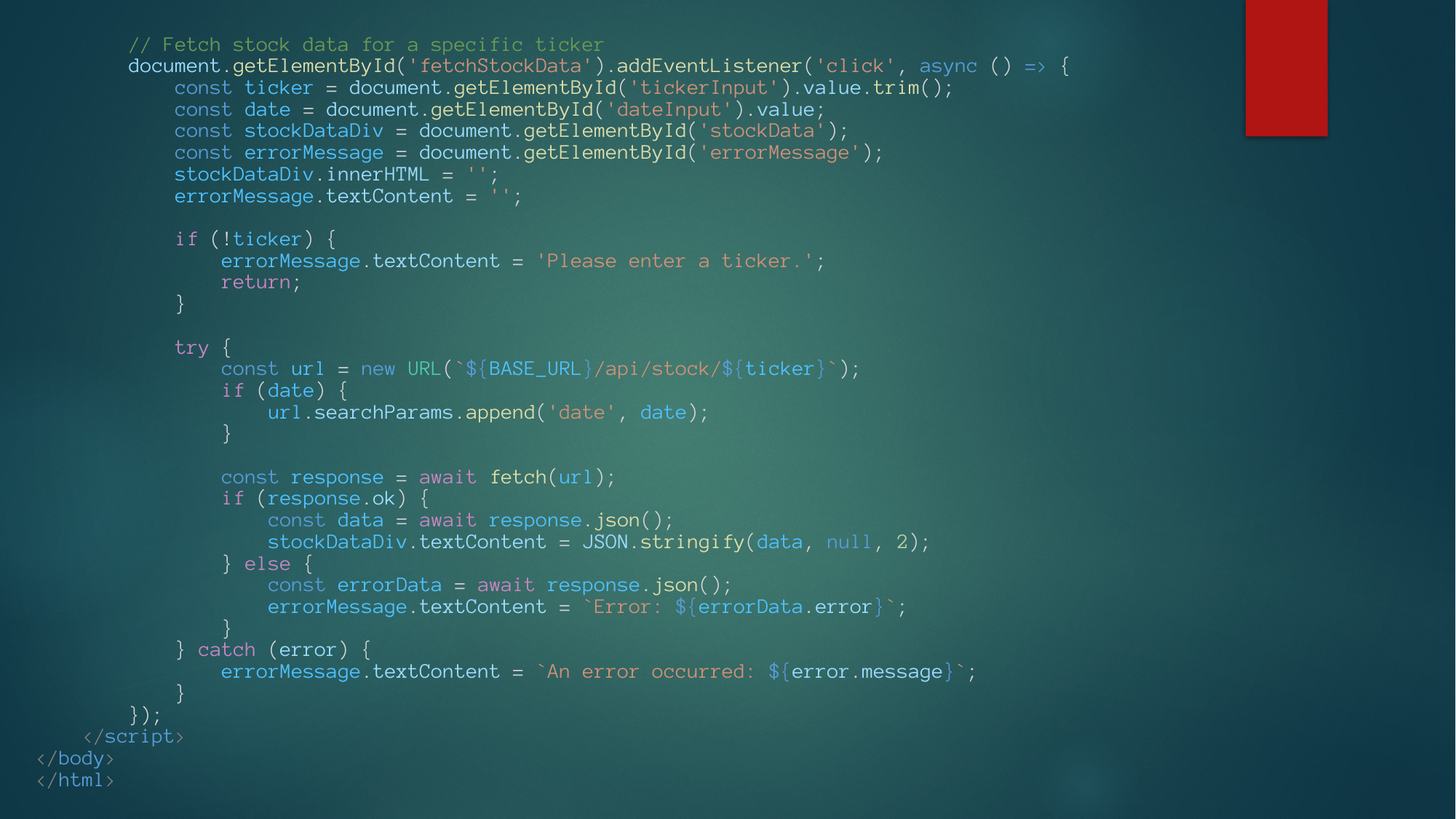

// Fetch stock data for a specific ticker
        document.getElementById('fetchStockData').addEventListener('click', async () => {
            const ticker = document.getElementById('tickerInput').value.trim();
            const date = document.getElementById('dateInput').value;
            const stockDataDiv = document.getElementById('stockData');
            const errorMessage = document.getElementById('errorMessage');
            stockDataDiv.innerHTML = '';
            errorMessage.textContent = '';
            if (!ticker) {
                errorMessage.textContent = 'Please enter a ticker.';
                return;
            }
            try {
                const url = new URL(`${BASE_URL}/api/stock/${ticker}`);
                if (date) {
                    url.searchParams.append('date', date);
                }
                const response = await fetch(url);
                if (response.ok) {
                    const data = await response.json();
                    stockDataDiv.textContent = JSON.stringify(data, null, 2);
                } else {
                    const errorData = await response.json();
                    errorMessage.textContent = `Error: ${errorData.error}`;
                }
            } catch (error) {
                errorMessage.textContent = `An error occurred: ${error.message}`;
            }
        });
    </script>
</body>
</html>